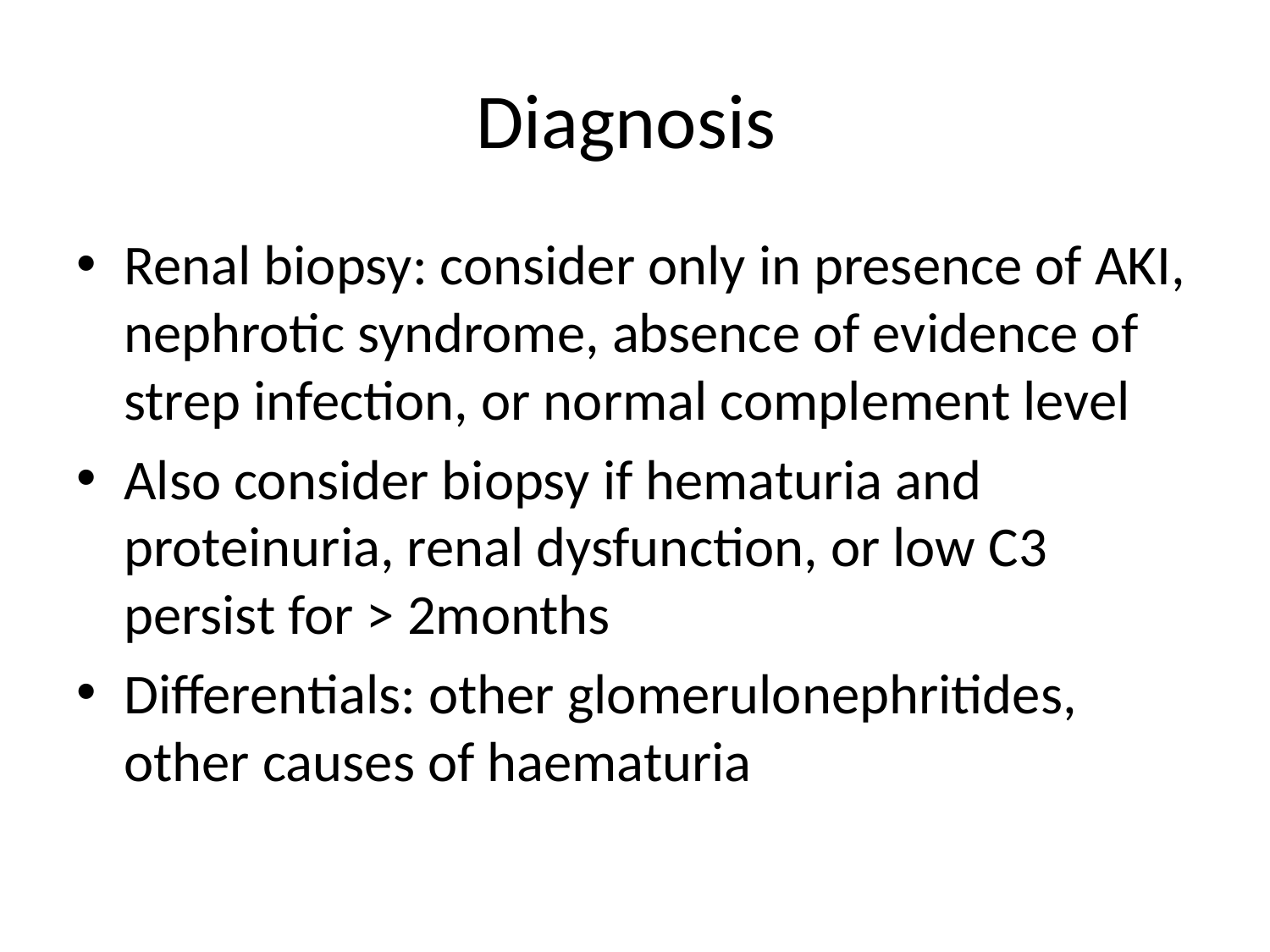

# Diagnosis
Renal biopsy: consider only in presence of AKI, nephrotic syndrome, absence of evidence of strep infection, or normal complement level
Also consider biopsy if hematuria and proteinuria, renal dysfunction, or low C3 persist for > 2months
Differentials: other glomerulonephritides, other causes of haematuria